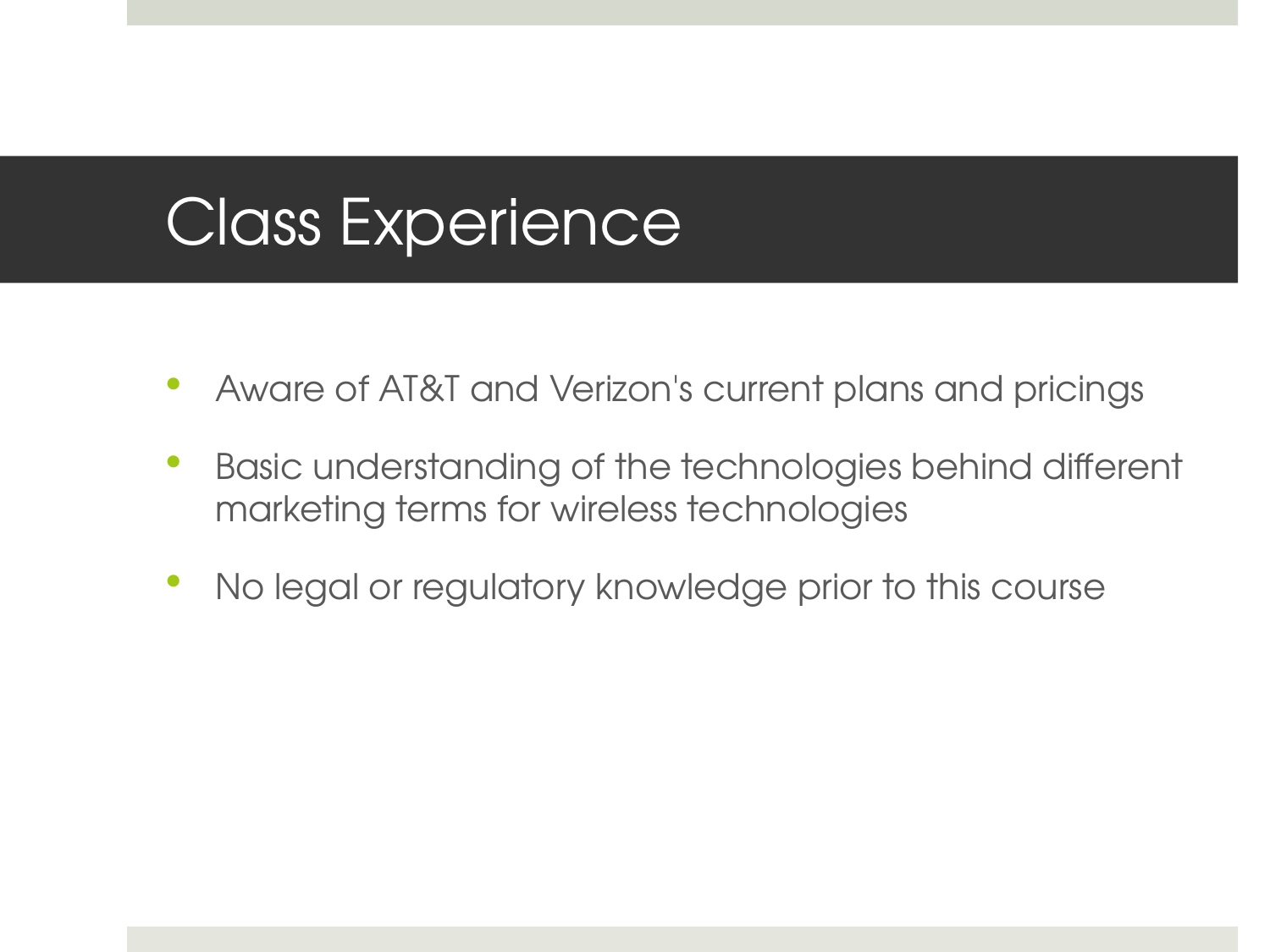

# Class Experience
Aware of AT&T and Verizon's current plans and pricings
Basic understanding of the technologies behind different marketing terms for wireless technologies
No legal or regulatory knowledge prior to this course